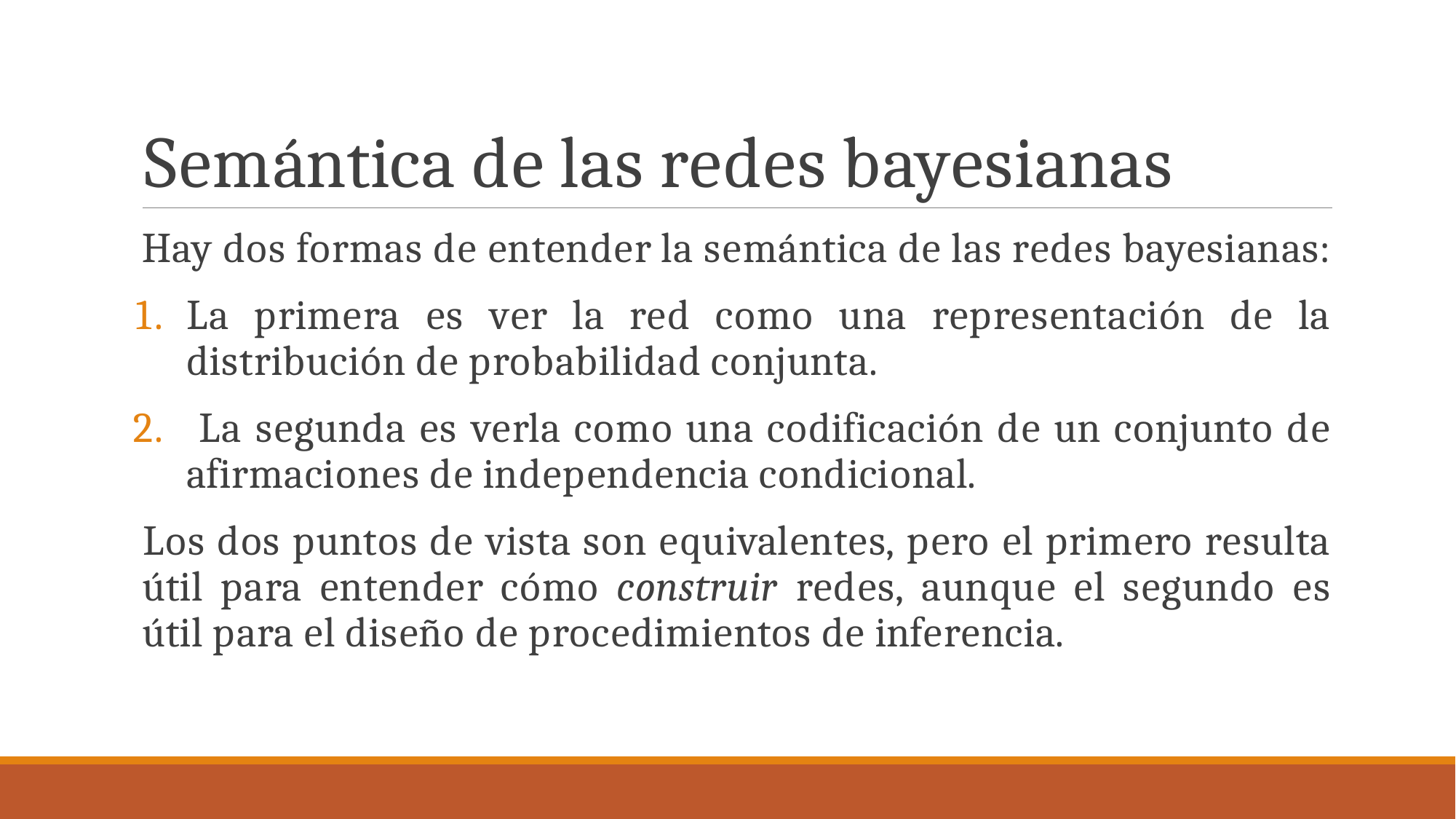

# Semántica de las redes bayesianas
Hay dos formas de entender la semántica de las redes bayesianas:
La primera es ver la red como una representación de la distribución de probabilidad conjunta.
 La segunda es verla como una codificación de un conjunto de afirmaciones de independencia condicional.
Los dos puntos de vista son equivalentes, pero el primero resulta útil para entender cómo construir redes, aunque el segundo es útil para el diseño de procedimientos de inferencia.